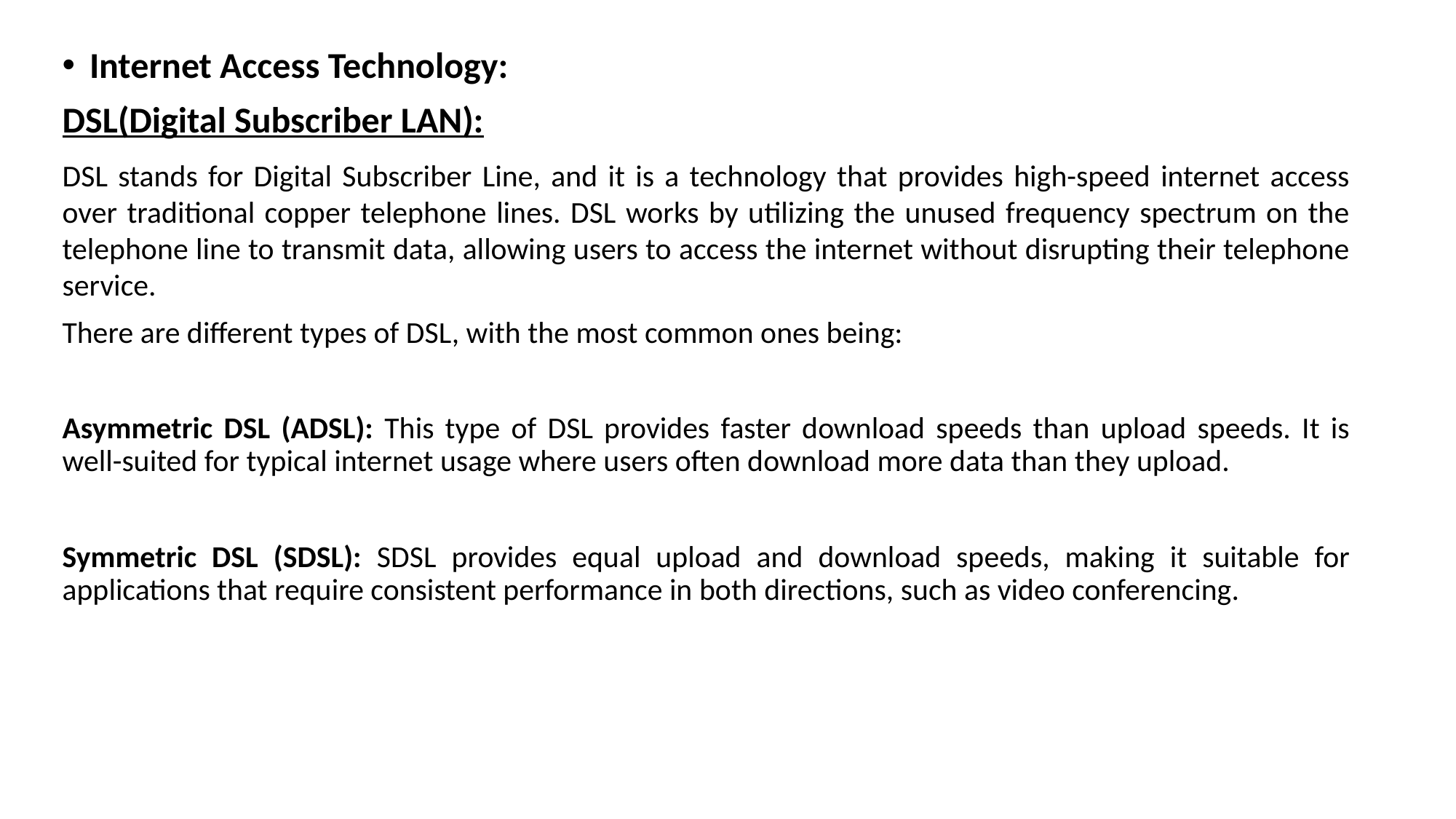

Internet Access Technology:
DSL(Digital Subscriber LAN):
DSL stands for Digital Subscriber Line, and it is a technology that provides high-speed internet access over traditional copper telephone lines. DSL works by utilizing the unused frequency spectrum on the telephone line to transmit data, allowing users to access the internet without disrupting their telephone service.
There are different types of DSL, with the most common ones being:

Asymmetric DSL (ADSL): This type of DSL provides faster download speeds than upload speeds. It is well-suited for typical internet usage where users often download more data than they upload.

Symmetric DSL (SDSL): SDSL provides equal upload and download speeds, making it suitable for applications that require consistent performance in both directions, such as video conferencing.